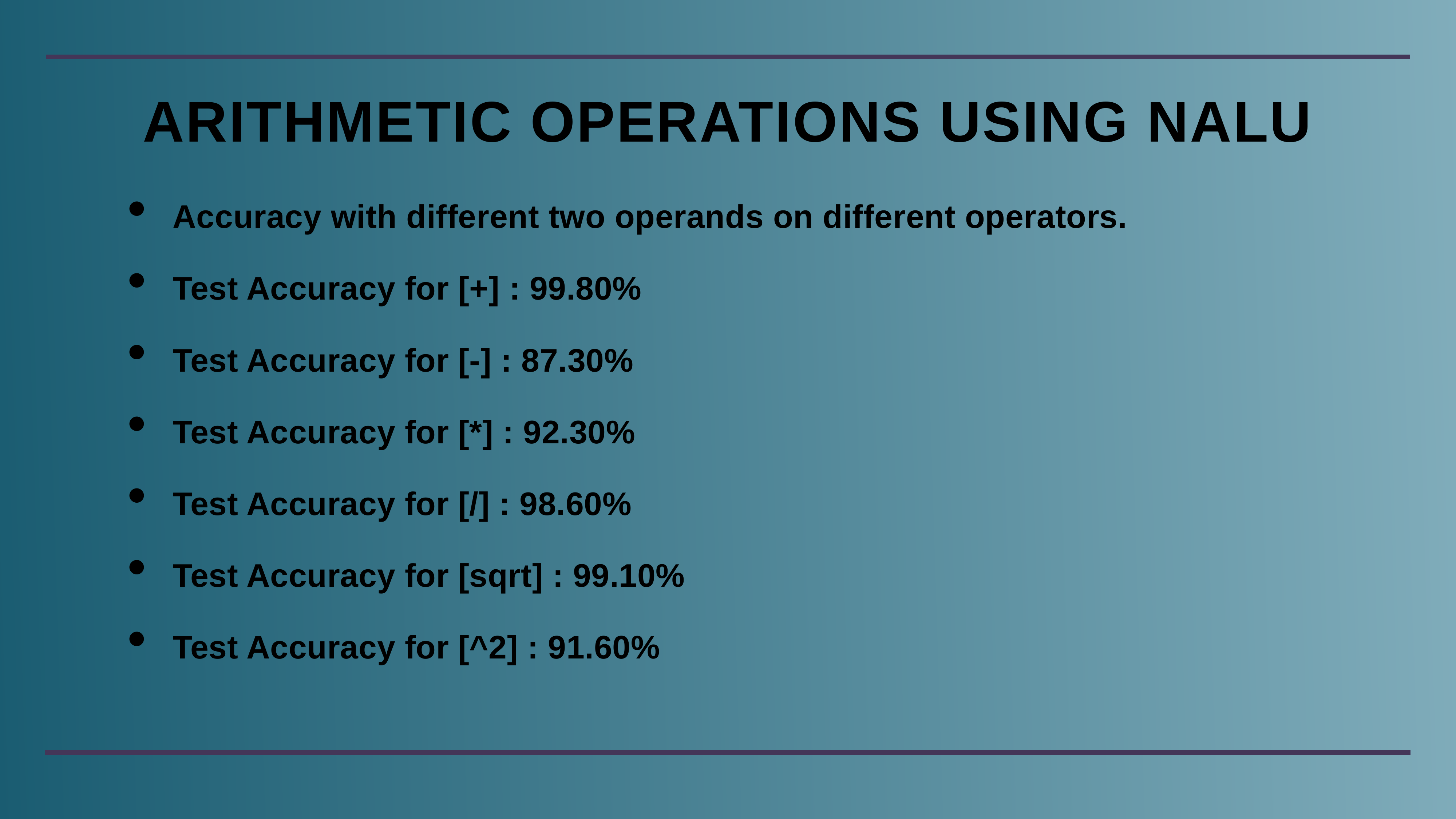

# Arithmetic operations using naLU
Accuracy with different two operands on different operators.
Test Accuracy for [+] : 99.80%
Test Accuracy for [-] : 87.30%
Test Accuracy for [*] : 92.30%
Test Accuracy for [/] : 98.60%
Test Accuracy for [sqrt] : 99.10%
Test Accuracy for [^2] : 91.60%